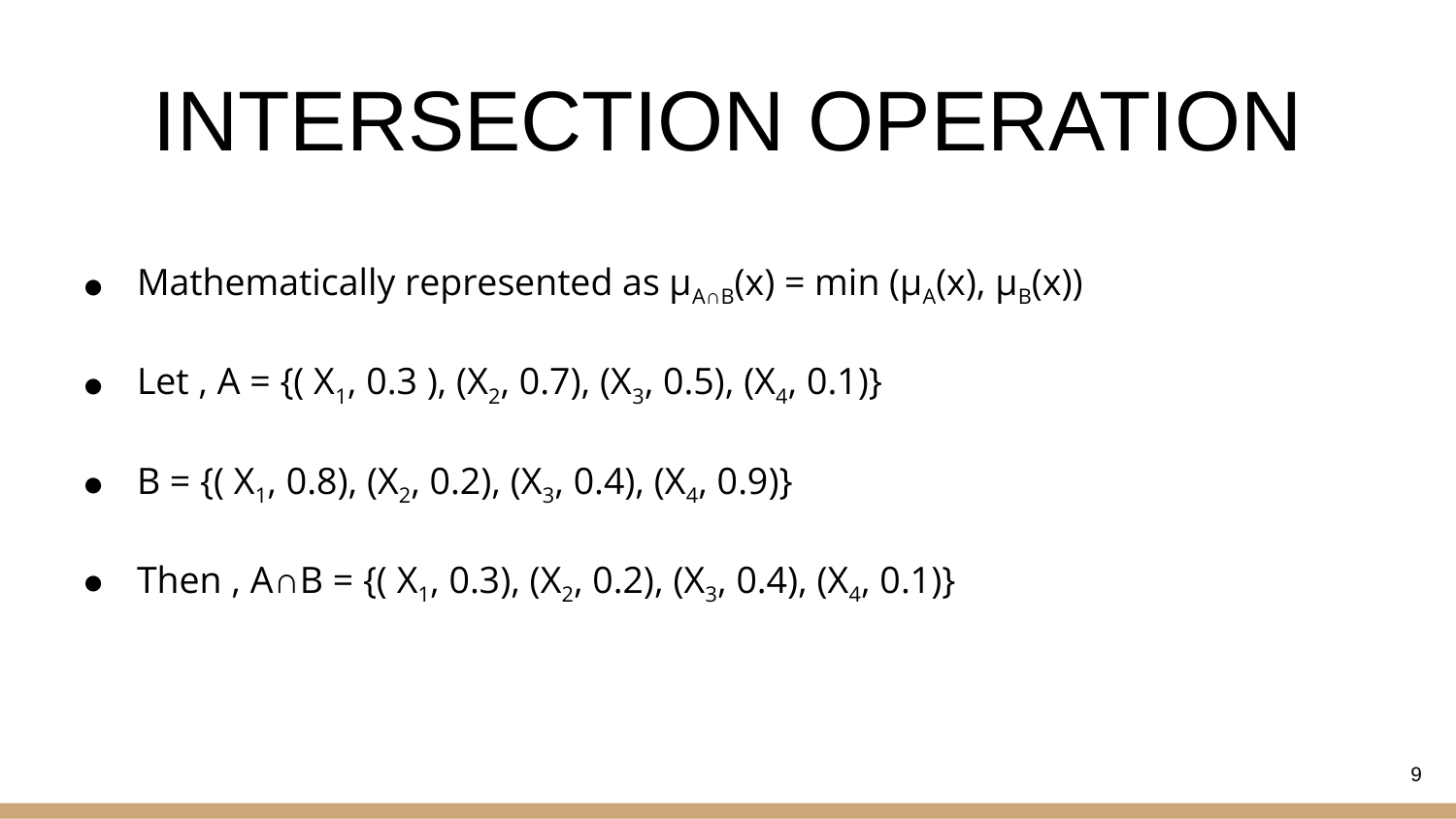

# INTERSECTION OPERATION
Mathematically represented as μA∩B(x) = min (μA(x), μB(x))
Let , A = {( X1, 0.3 ), (X2, 0.7), (X3, 0.5), (X4, 0.1)}
B = {( X1, 0.8), (X2, 0.2), (X3, 0.4), (X4, 0.9)}
Then , A∩B = {( X1, 0.3), (X2, 0.2), (X3, 0.4), (X4, 0.1)}

9